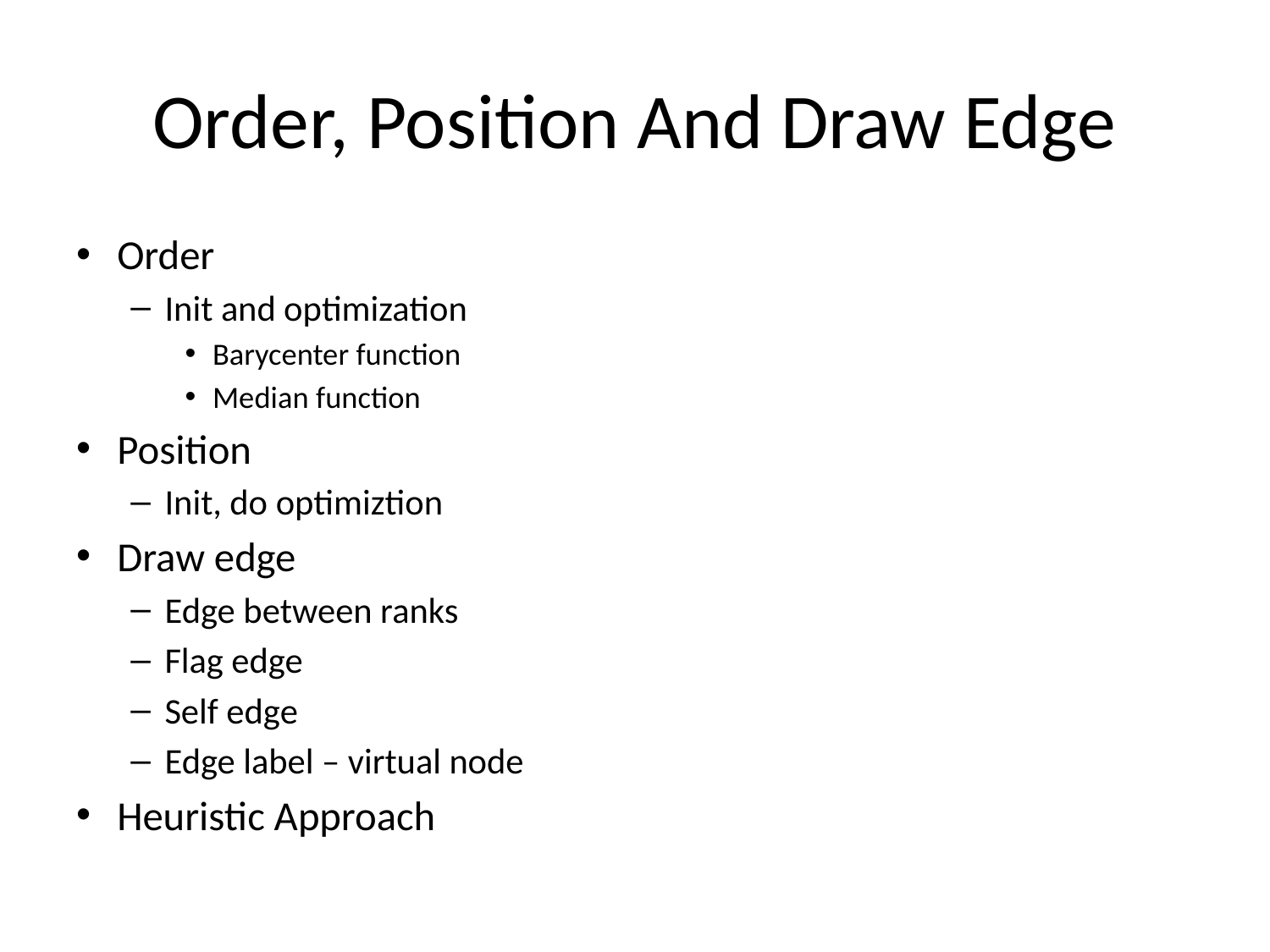

# Order, Position And Draw Edge
Order
Init and optimization
Barycenter function
Median function
Position
Init, do optimiztion
Draw edge
Edge between ranks
Flag edge
Self edge
Edge label – virtual node
Heuristic Approach